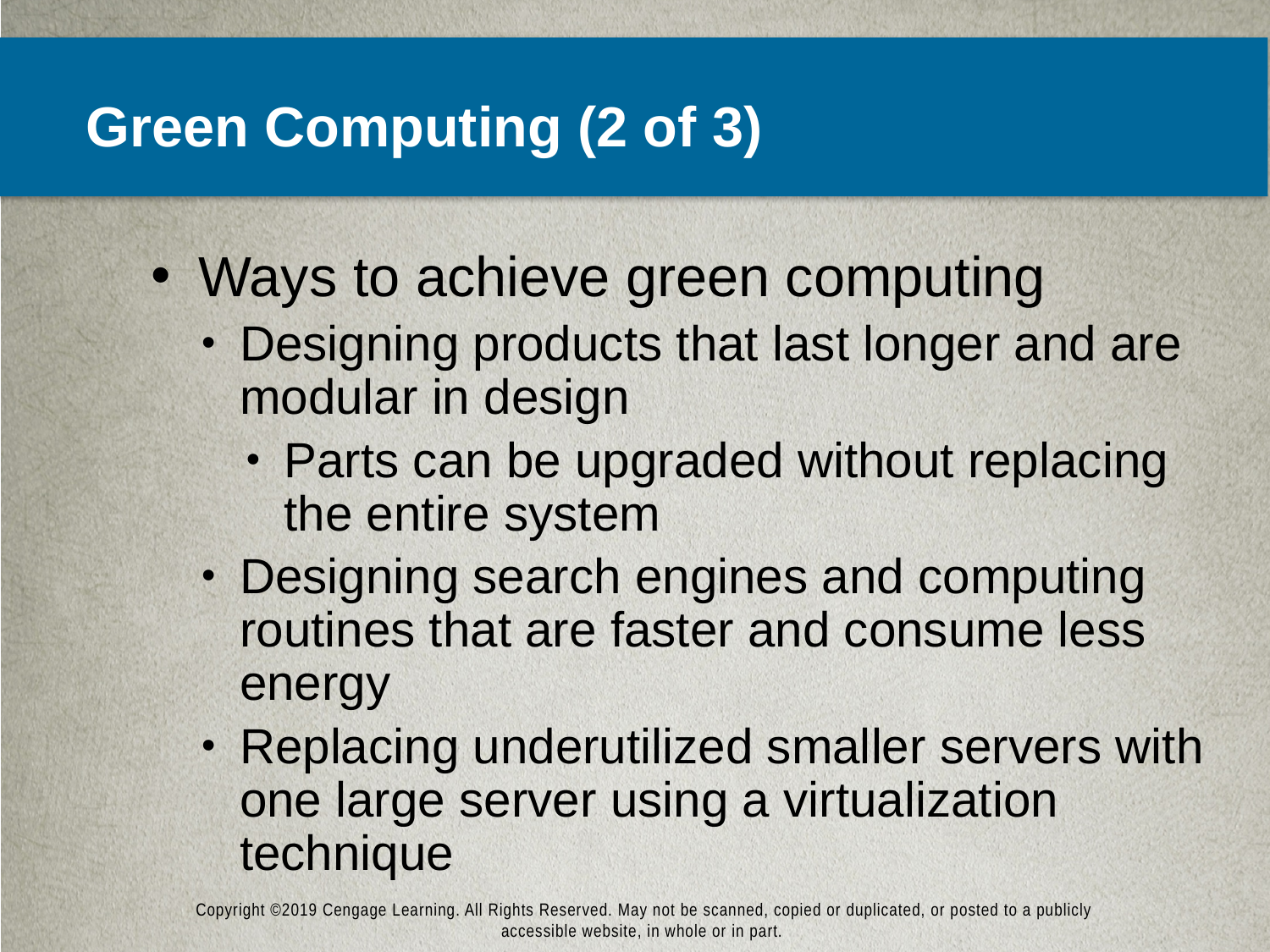

# Green Computing (2 of 3)
Ways to achieve green computing
Designing products that last longer and are modular in design
Parts can be upgraded without replacing the entire system
Designing search engines and computing routines that are faster and consume less energy
Replacing underutilized smaller servers with one large server using a virtualization technique